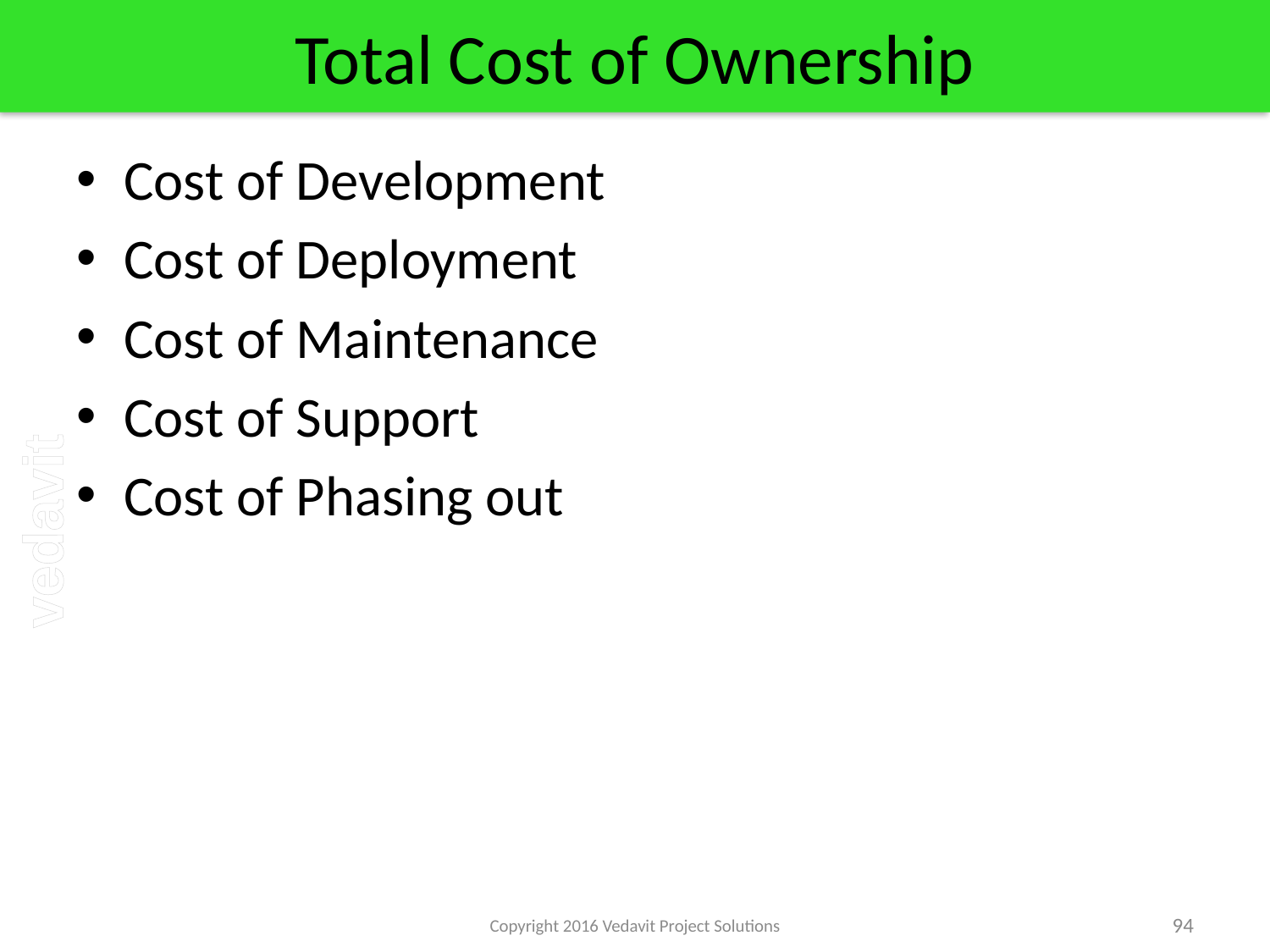

# Total Cost of Ownership
Cost of Development
Cost of Deployment
Cost of Maintenance
Cost of Support
Cost of Phasing out

Copyright 2016 Vedavit Project Solutions
94